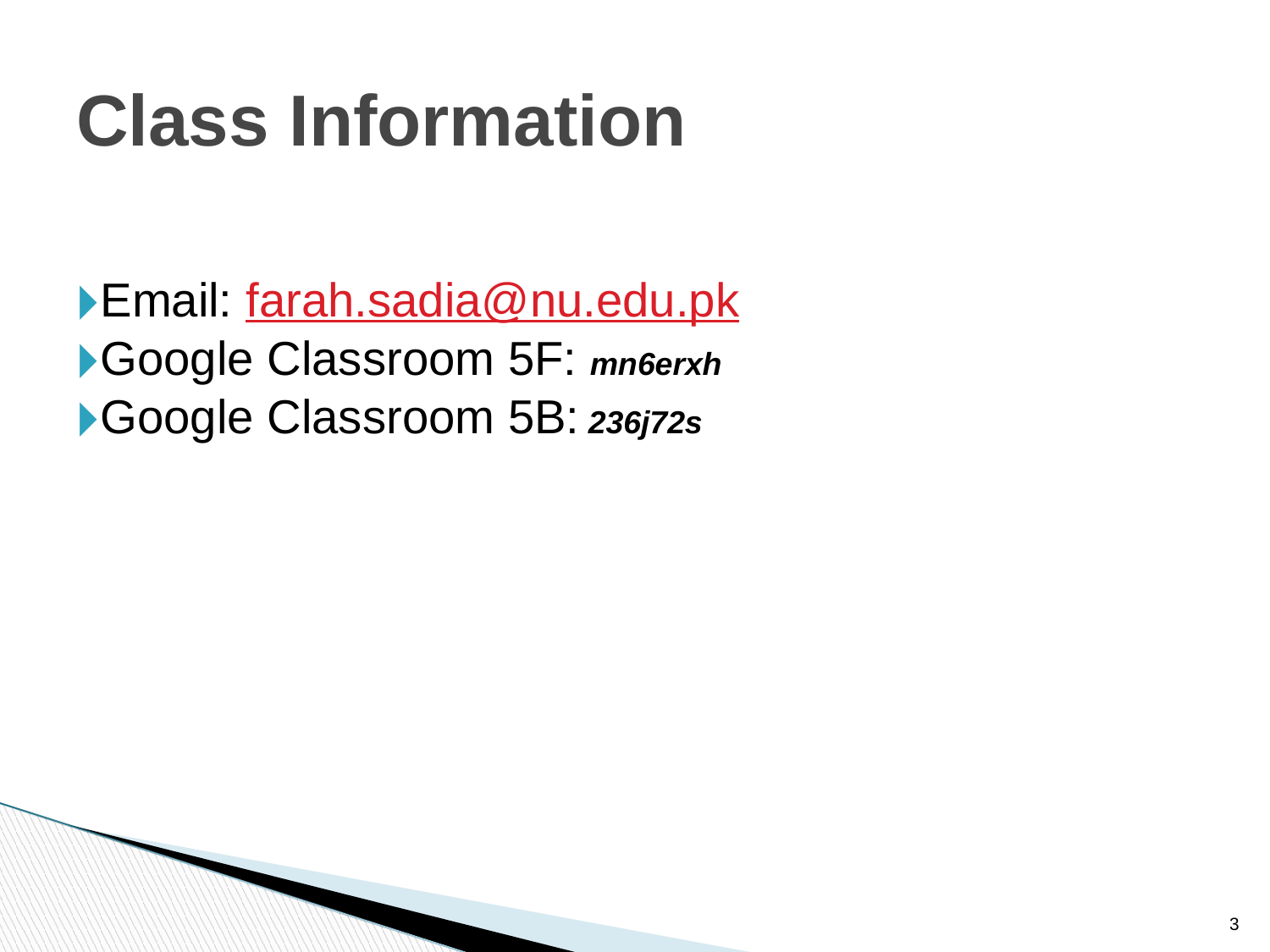

Class Information

Email: farah.sadia@nu.edu.pk
Google Classroom 5F: mn6erxh
Google Classroom 5B: 236j72s

3